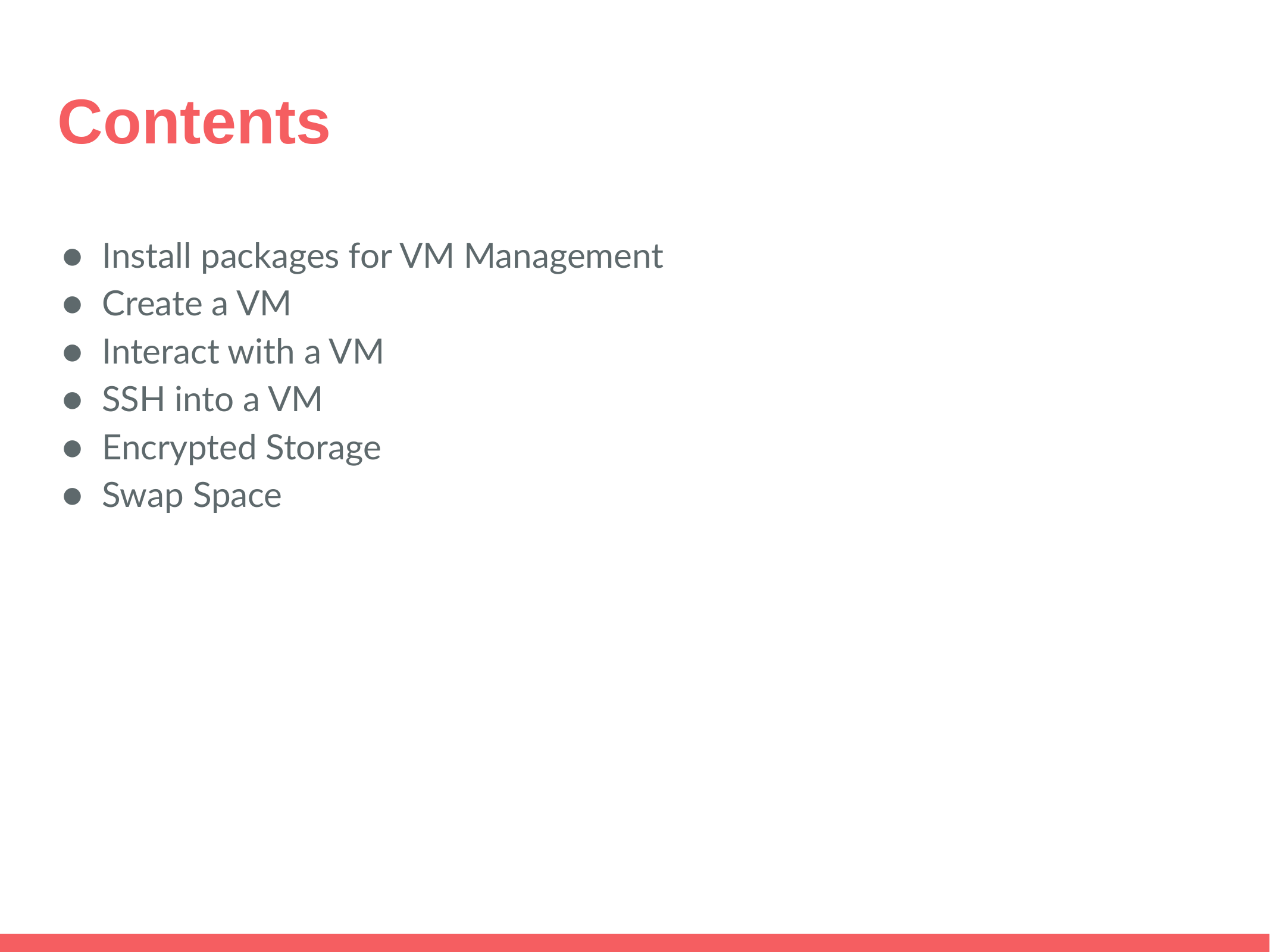

# Contents
Install packages for VM Management
Create a VM
Interact with a VM
SSH into a VM
Encrypted Storage
Swap Space